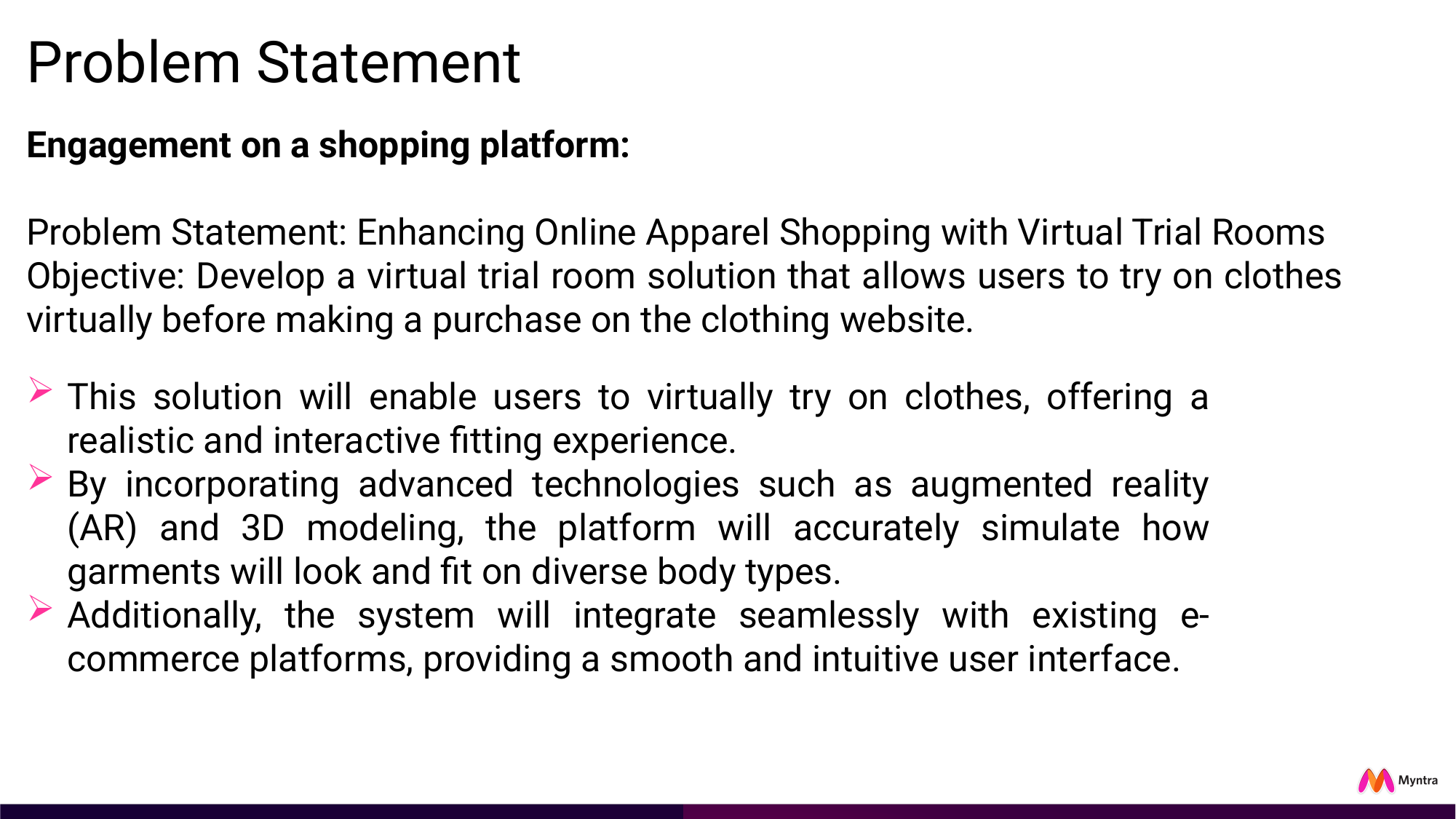

# Problem Statement
Engagement on a shopping platform:

Problem Statement: Enhancing Online Apparel Shopping with Virtual Trial Rooms
Objective: Develop a virtual trial room solution that allows users to try on clothes virtually before making a purchase on the clothing website.
This solution will enable users to virtually try on clothes, offering a realistic and interactive fitting experience.
By incorporating advanced technologies such as augmented reality (AR) and 3D modeling, the platform will accurately simulate how garments will look and fit on diverse body types.
Additionally, the system will integrate seamlessly with existing e-commerce platforms, providing a smooth and intuitive user interface.